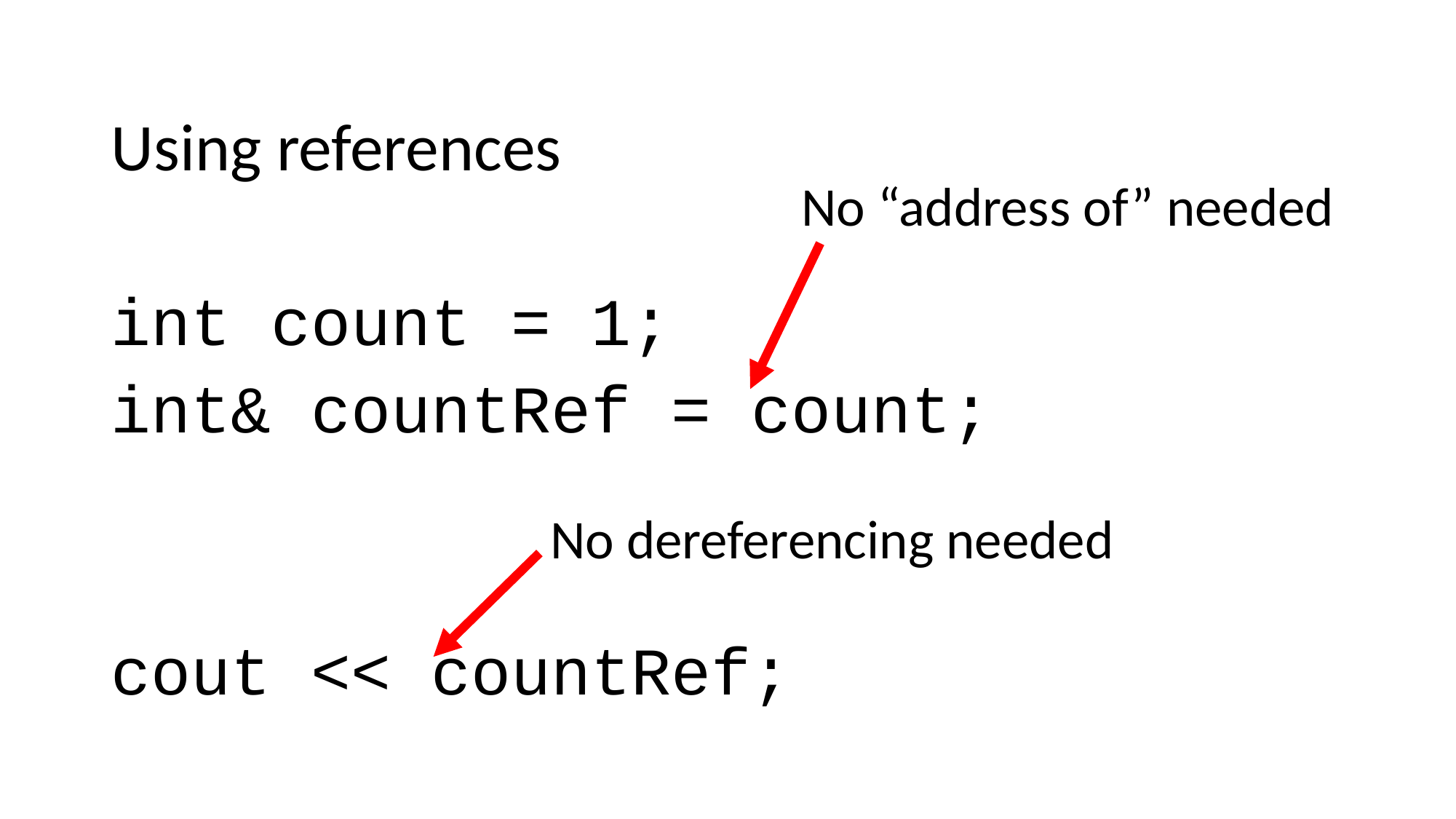

Using references

int count = 1;
int& countRef = count;

cout << countRef;
No “address of” needed
No dereferencing needed